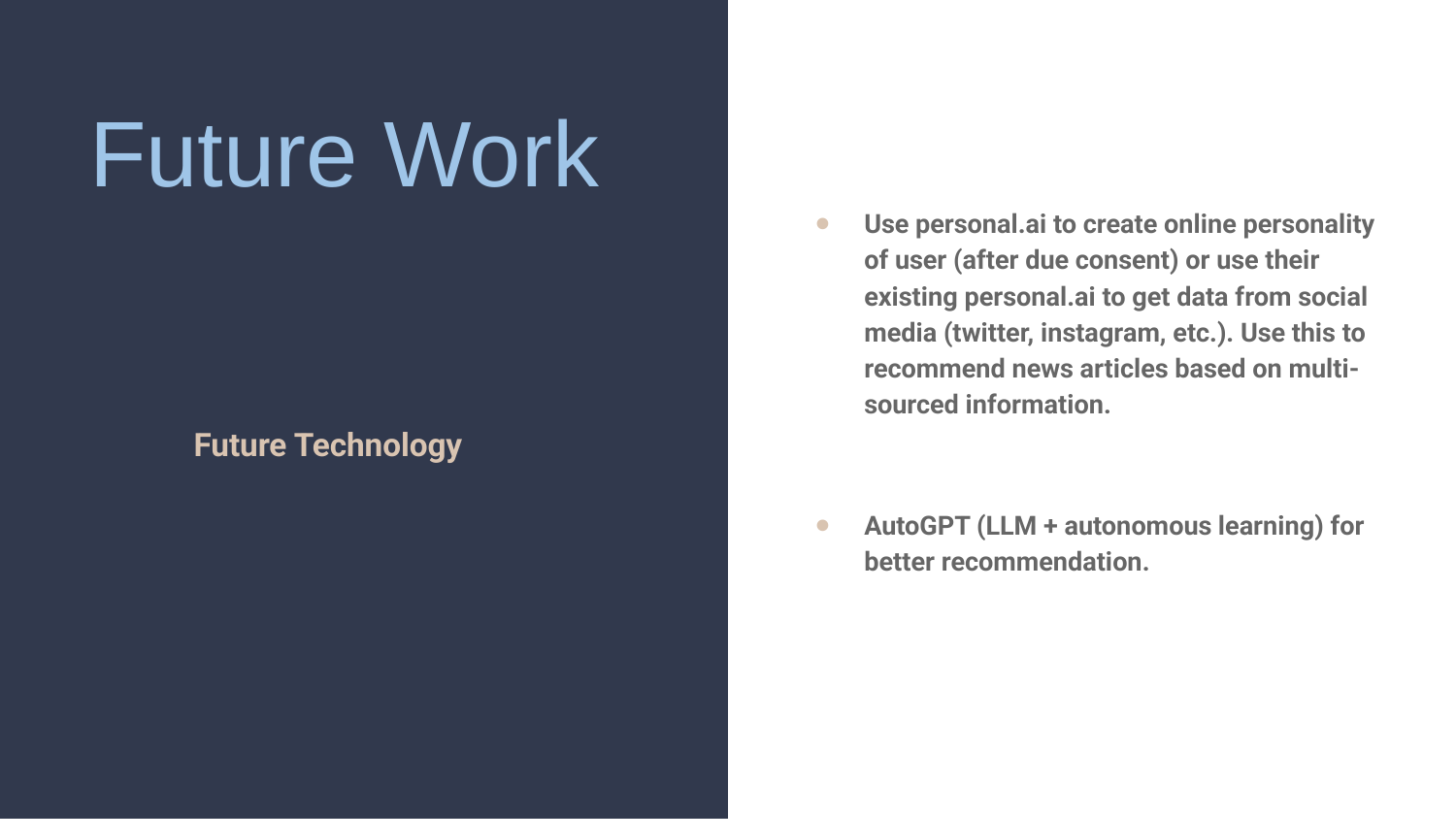

# Future Work

Use personal.ai to create online personality of user (after due consent) or use their existing personal.ai to get data from social media (twitter, instagram, etc.). Use this to recommend news articles based on multi-sourced information.

AutoGPT (LLM + autonomous learning) for better recommendation.
Future Technology